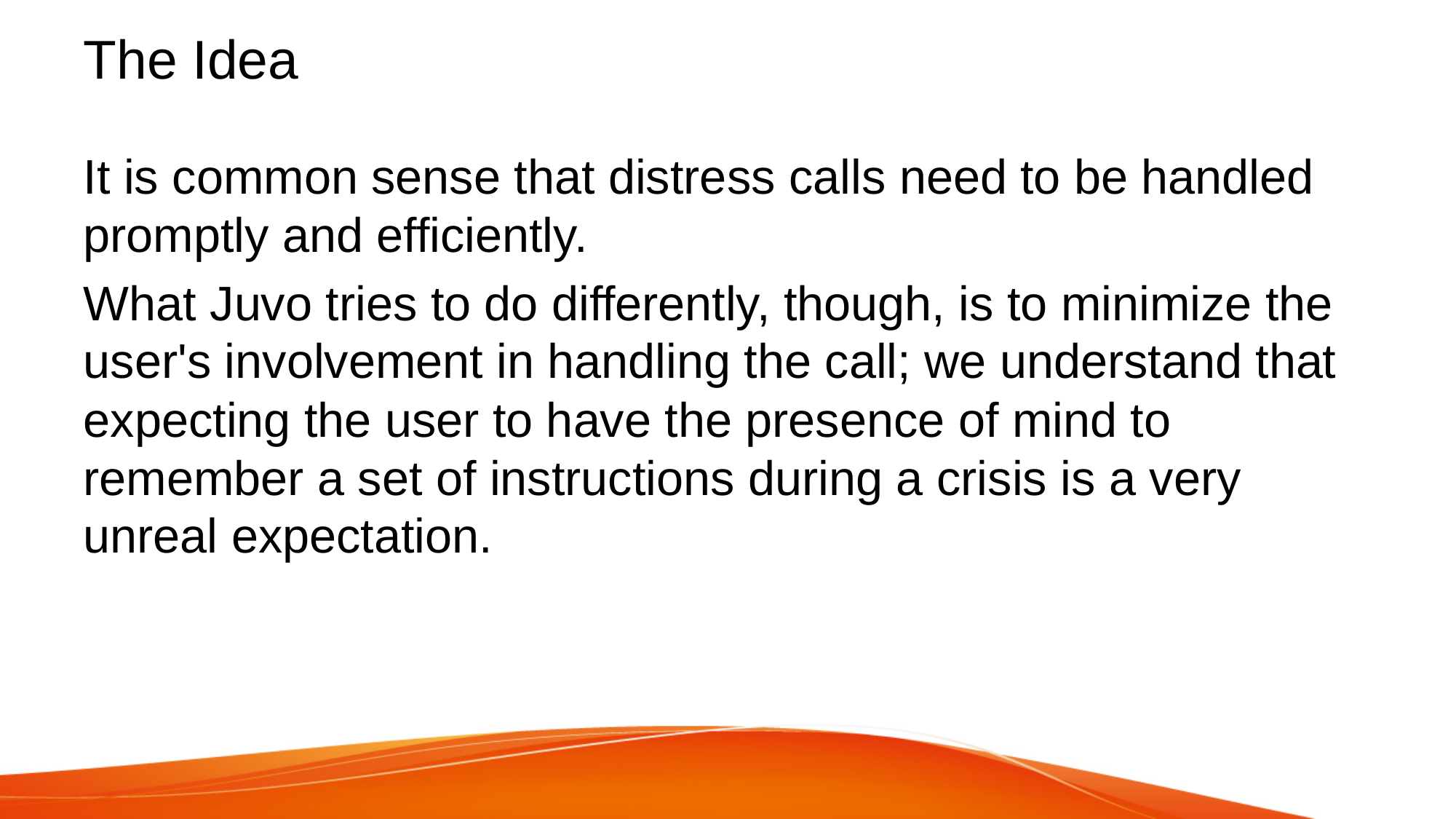

# The Idea
It is common sense that distress calls need to be handled promptly and efficiently.
What Juvo tries to do differently, though, is to minimize the user's involvement in handling the call; we understand that expecting the user to have the presence of mind to remember a set of instructions during a crisis is a very unreal expectation.